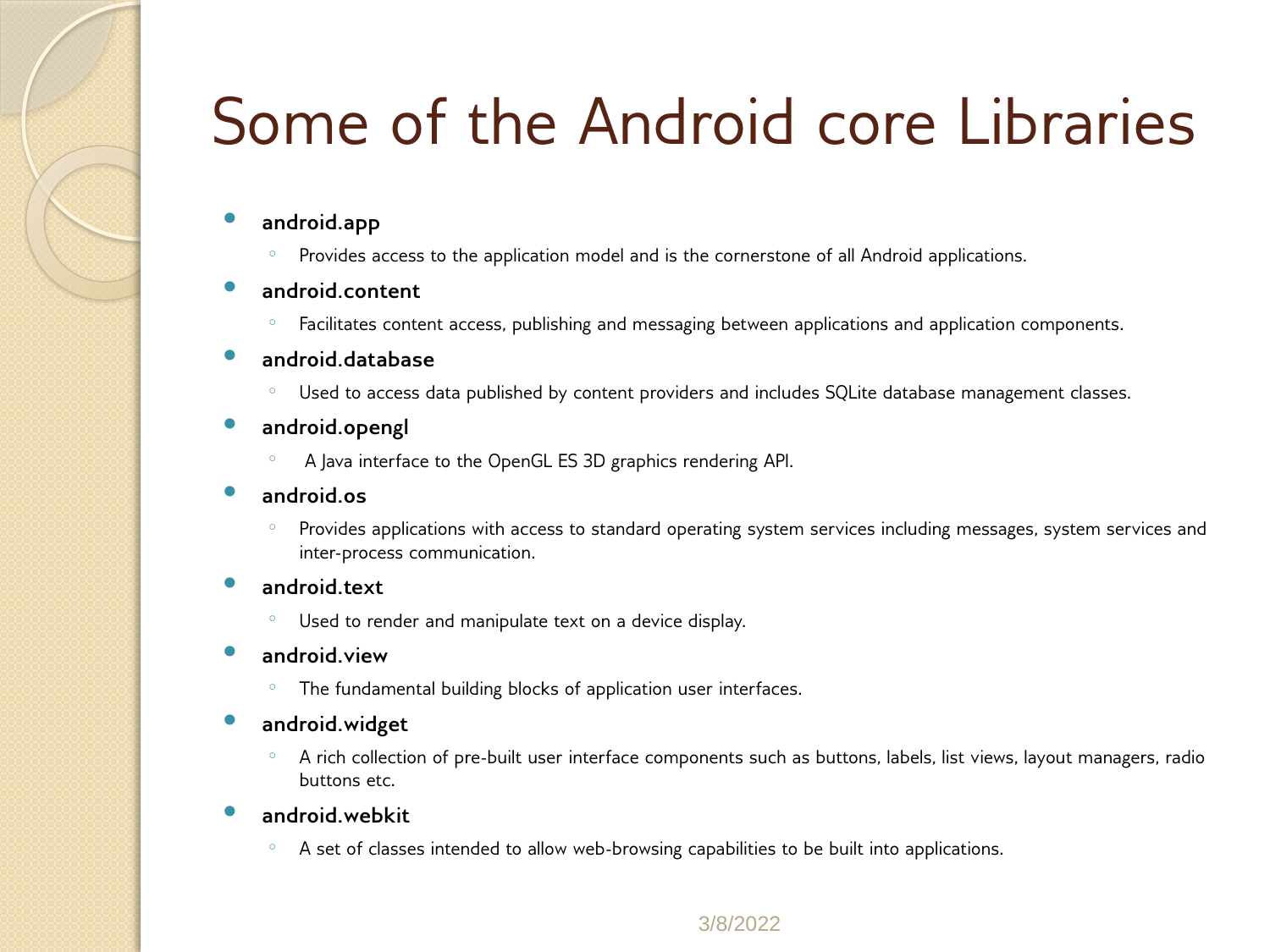

# Some of the Android core Libraries
android.app
Provides access to the application model and is the cornerstone of all Android applications.
android.content
Facilitates content access, publishing and messaging between applications and application components.
android.database
Used to access data published by content providers and includes SQLite database management classes.
android.opengl
 A Java interface to the OpenGL ES 3D graphics rendering API.
android.os
Provides applications with access to standard operating system services including messages, system services and inter-process communication.
android.text
Used to render and manipulate text on a device display.
android.view
The fundamental building blocks of application user interfaces.
android.widget
A rich collection of pre-built user interface components such as buttons, labels, list views, layout managers, radio buttons etc.
android.webkit
A set of classes intended to allow web-browsing capabilities to be built into applications.

3/8/2022